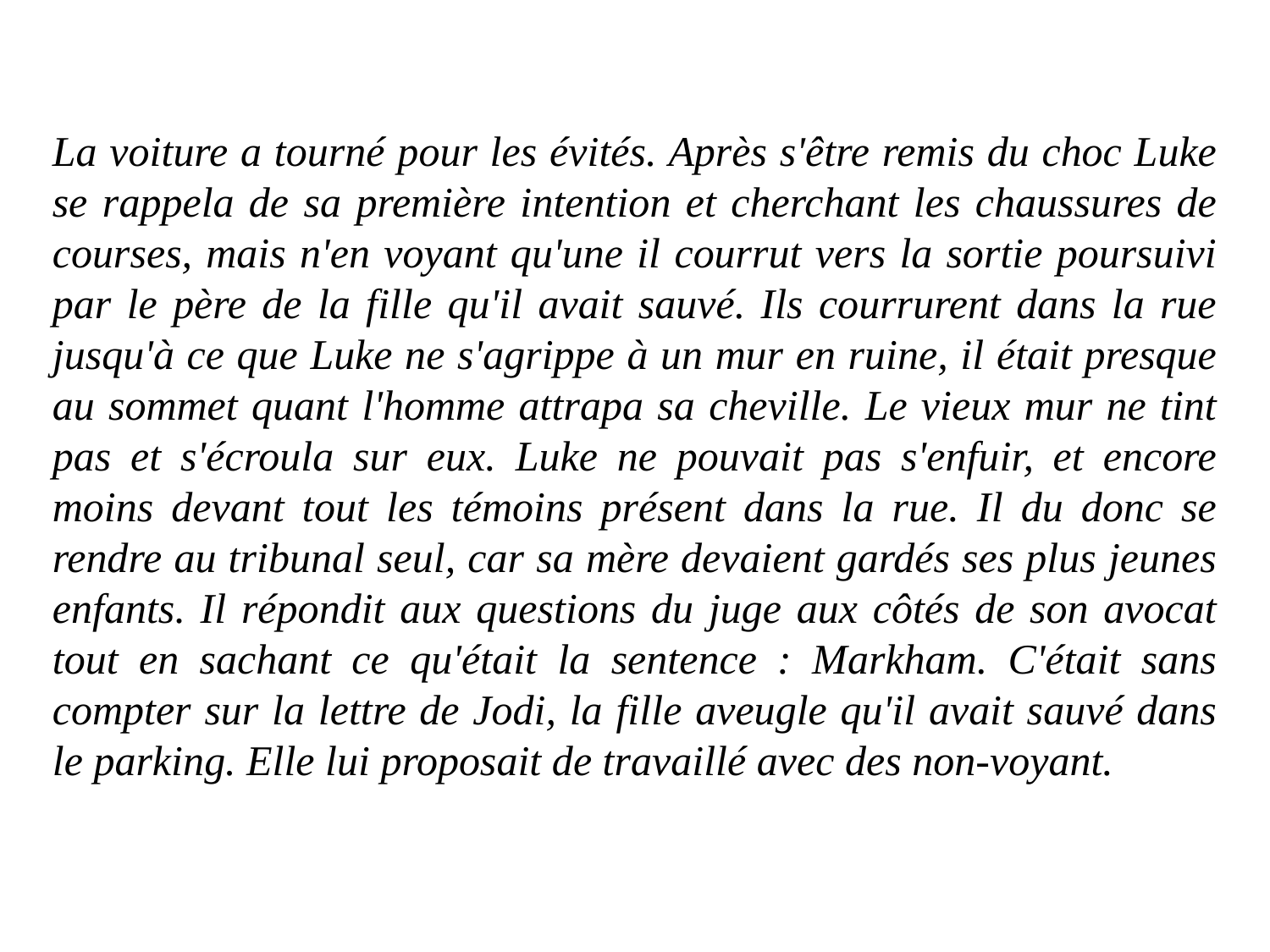

La voiture a tourné pour les évités. Après s'être remis du choc Luke se rappela de sa première intention et cherchant les chaussures de courses, mais n'en voyant qu'une il courrut vers la sortie poursuivi par le père de la fille qu'il avait sauvé. Ils courrurent dans la rue jusqu'à ce que Luke ne s'agrippe à un mur en ruine, il était presque au sommet quant l'homme attrapa sa cheville. Le vieux mur ne tint pas et s'écroula sur eux. Luke ne pouvait pas s'enfuir, et encore moins devant tout les témoins présent dans la rue. Il du donc se rendre au tribunal seul, car sa mère devaient gardés ses plus jeunes enfants. Il répondit aux questions du juge aux côtés de son avocat tout en sachant ce qu'était la sentence : Markham. C'était sans compter sur la lettre de Jodi, la fille aveugle qu'il avait sauvé dans le parking. Elle lui proposait de travaillé avec des non-voyant.